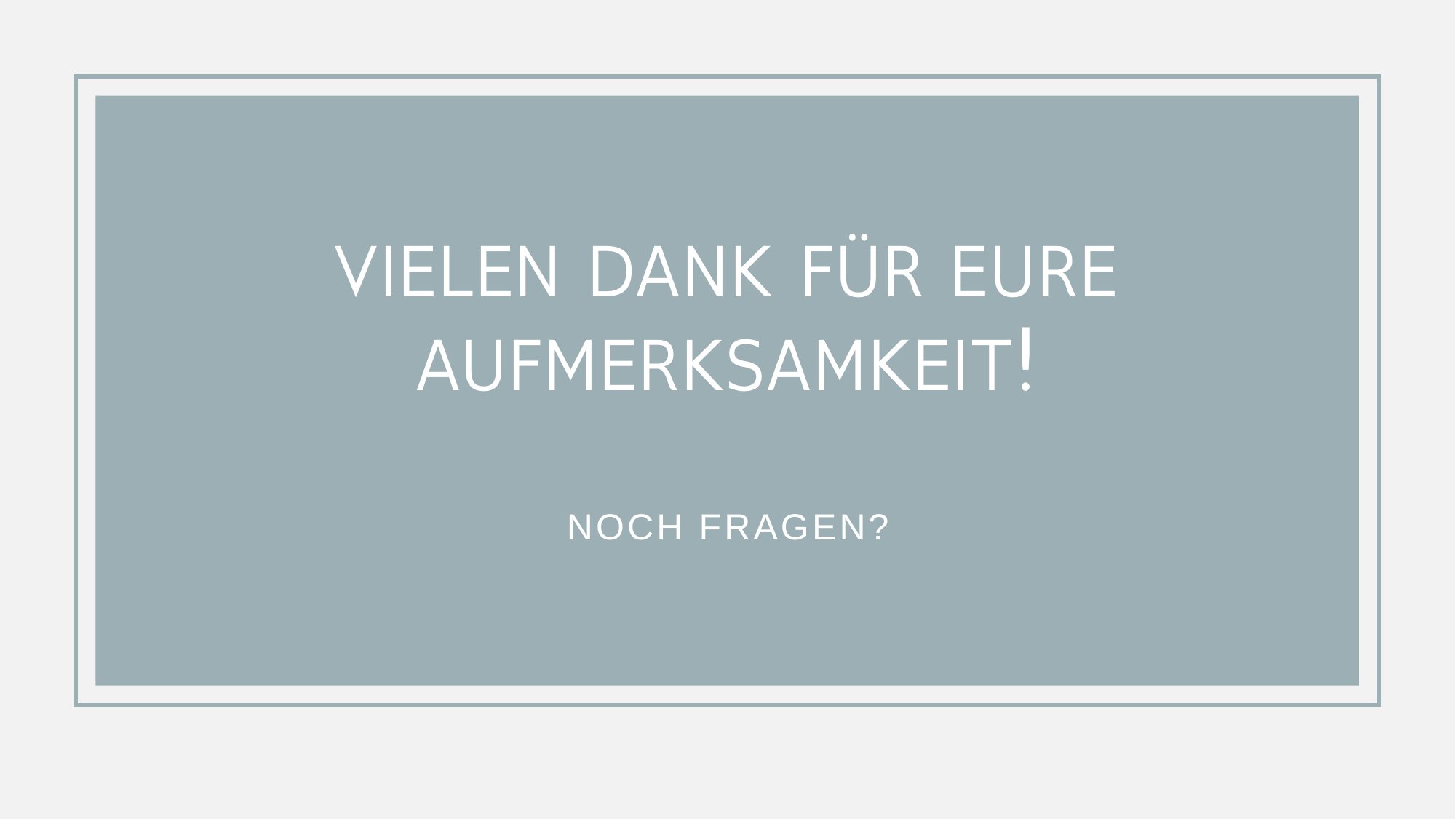

# vielen Dank für eure aufmerksamkeit! Noch fragen?